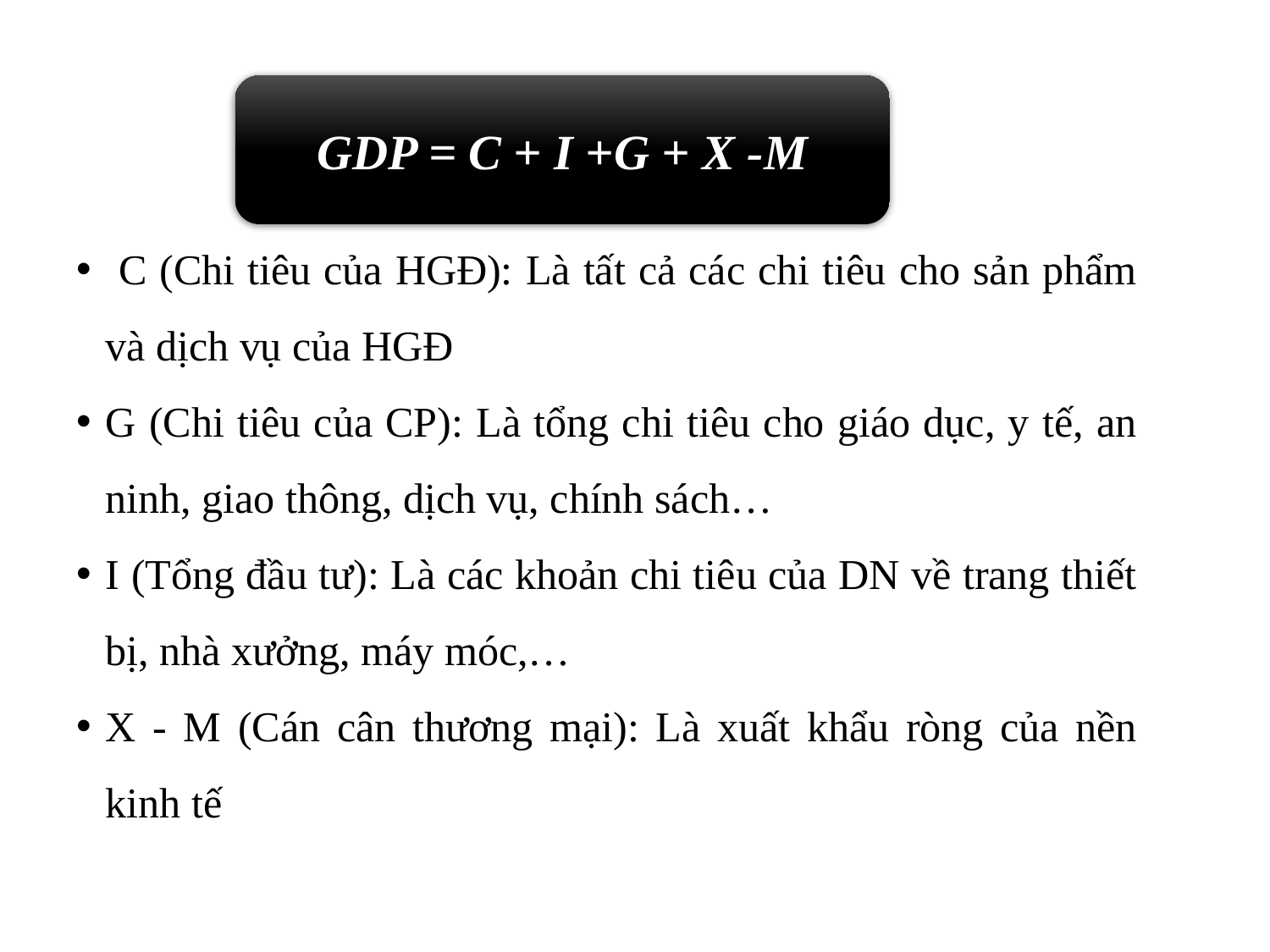

GDP = C + I +G + X -M
 C (Chi tiêu của HGĐ): Là tất cả các chi tiêu cho sản phẩm và dịch vụ của HGĐ
G (Chi tiêu của CP): Là tổng chi tiêu cho giáo dục, y tế, an ninh, giao thông, dịch vụ, chính sách…
I (Tổng đầu tư): Là các khoản chi tiêu của DN về trang thiết bị, nhà xưởng, máy móc,…
X - M (Cán cân thương mại): Là xuất khẩu ròng của nền kinh tế